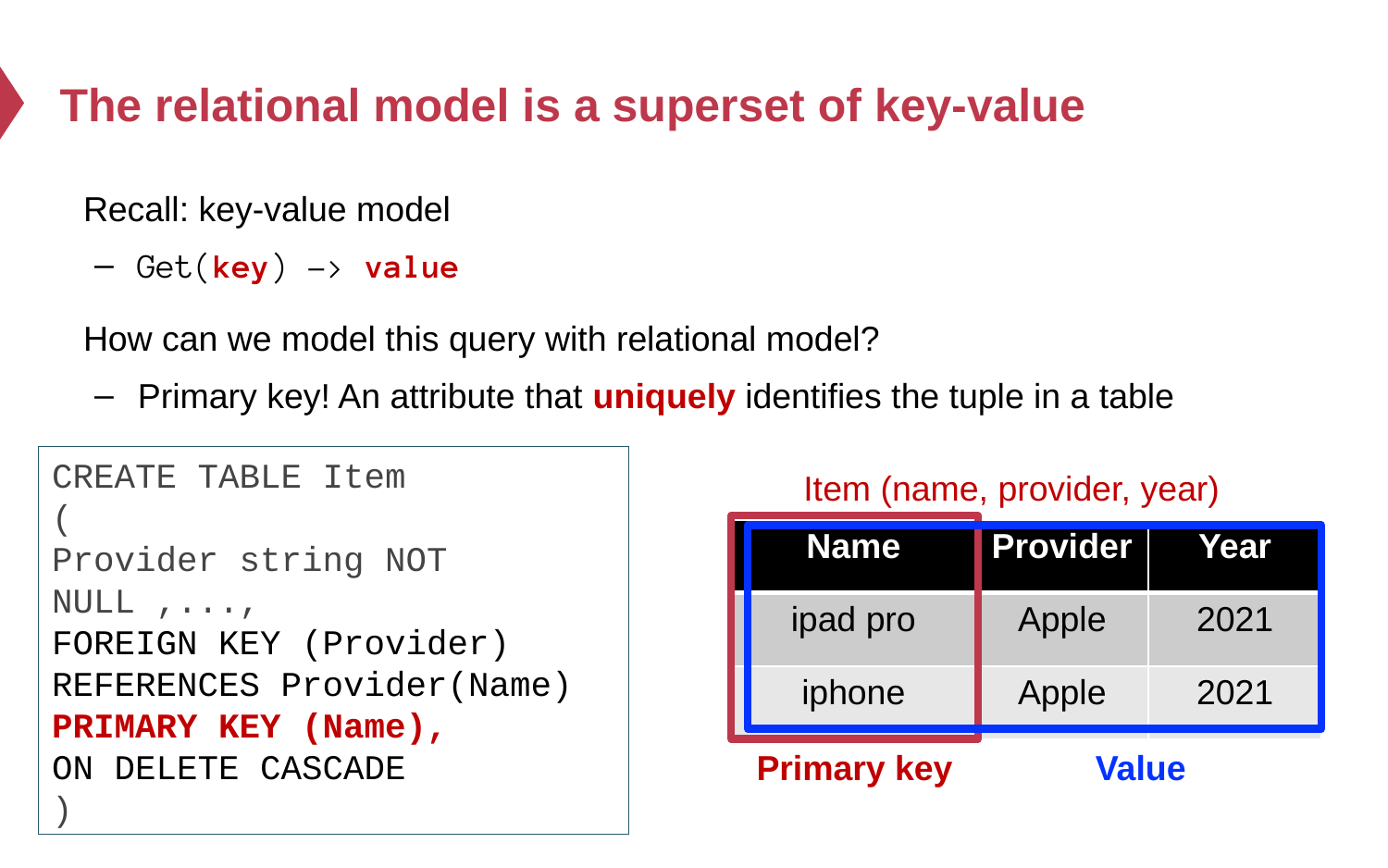

# The relational model is a superset of key-value
Recall: key-value model
Get(key) -> value
How can we model this query with relational model?
Primary key! An attribute that uniquely identifies the tuple in a table
CREATE TABLE Item
(
Provider string NOT NULL ,...,
FOREIGN KEY (Provider) REFERENCES Provider(Name)
PRIMARY KEY (Name),
ON DELETE CASCADE
)
Item (name, provider, year)

| Name | Provider | Year |
| --- | --- | --- |
| ipad pro | Apple | 2021 |
| iphone | Apple | 2021 |

Primary key
Value
56